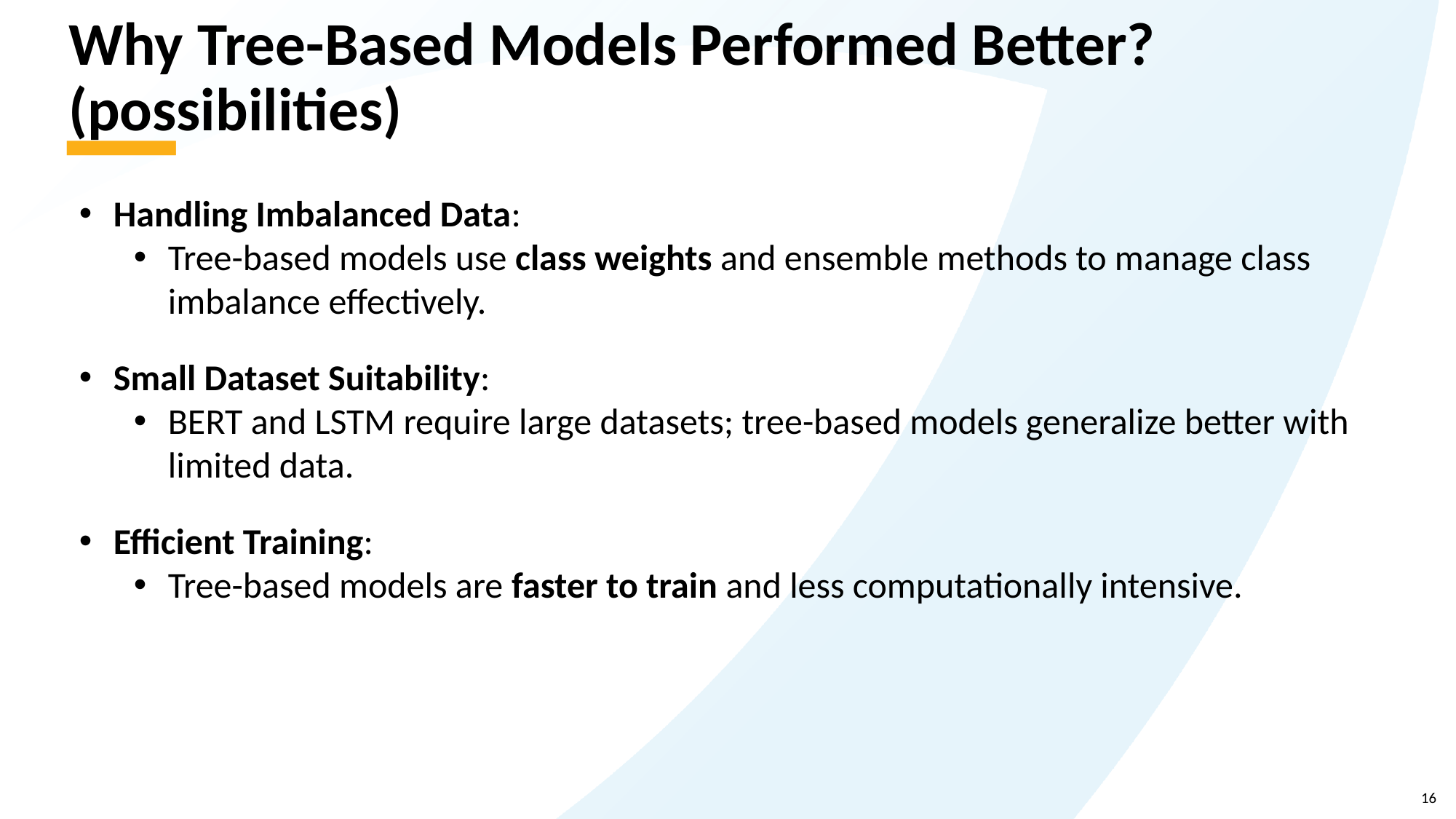

Why Tree-Based Models Performed Better? (possibilities)
Handling Imbalanced Data:
Tree-based models use class weights and ensemble methods to manage class imbalance effectively.

Small Dataset Suitability:
BERT and LSTM require large datasets; tree-based models generalize better with limited data.

Efficient Training:
Tree-based models are faster to train and less computationally intensive.